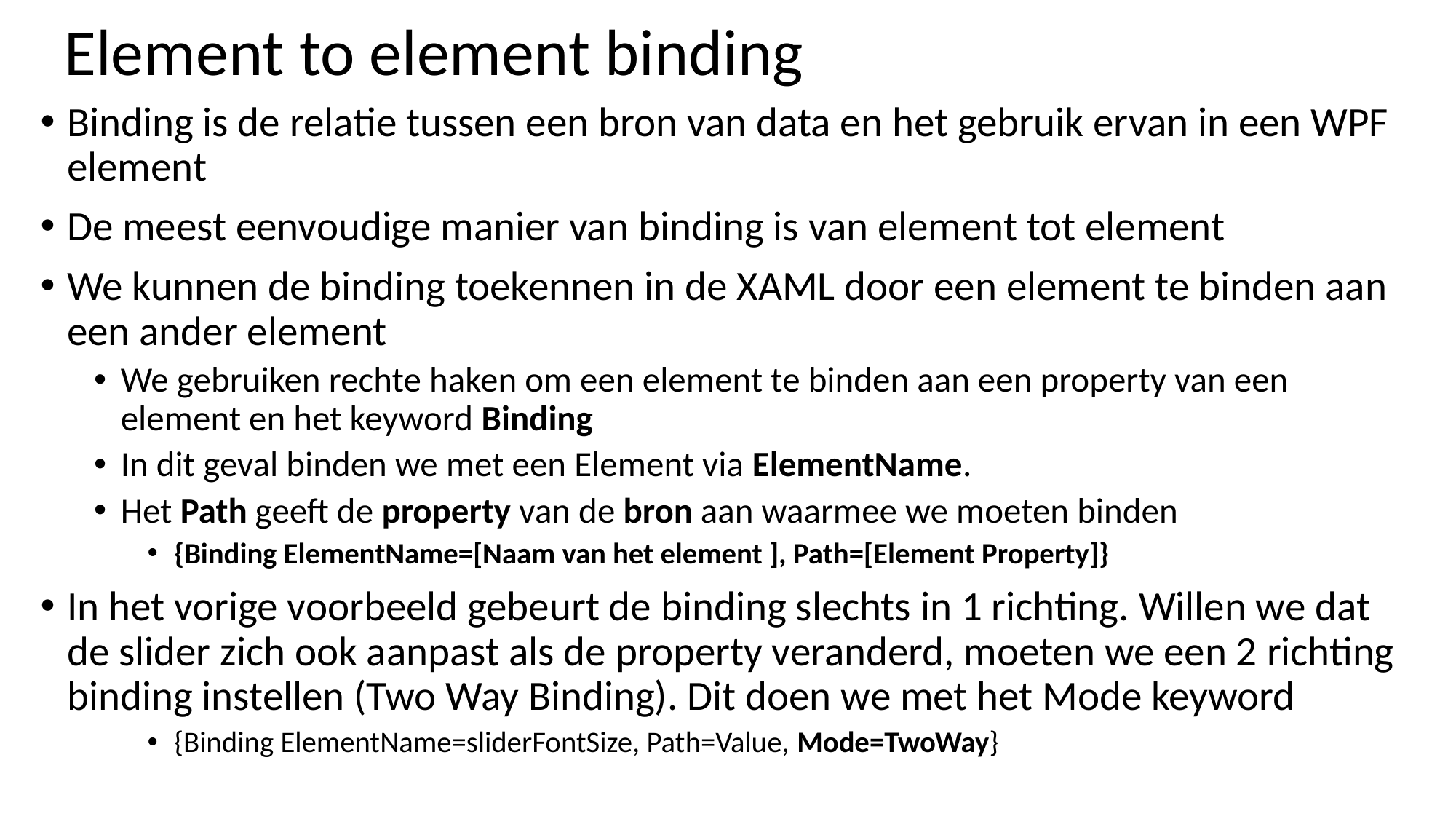

# Element to element binding
Binding is de relatie tussen een bron van data en het gebruik ervan in een WPF element
De meest eenvoudige manier van binding is van element tot element
We kunnen de binding toekennen in de XAML door een element te binden aan een ander element
We gebruiken rechte haken om een element te binden aan een property van een element en het keyword Binding
In dit geval binden we met een Element via ElementName.
Het Path geeft de property van de bron aan waarmee we moeten binden
{Binding ElementName=[Naam van het element ], Path=[Element Property]}
In het vorige voorbeeld gebeurt de binding slechts in 1 richting. Willen we dat de slider zich ook aanpast als de property veranderd, moeten we een 2 richting binding instellen (Two Way Binding). Dit doen we met het Mode keyword
{Binding ElementName=sliderFontSize, Path=Value, Mode=TwoWay}